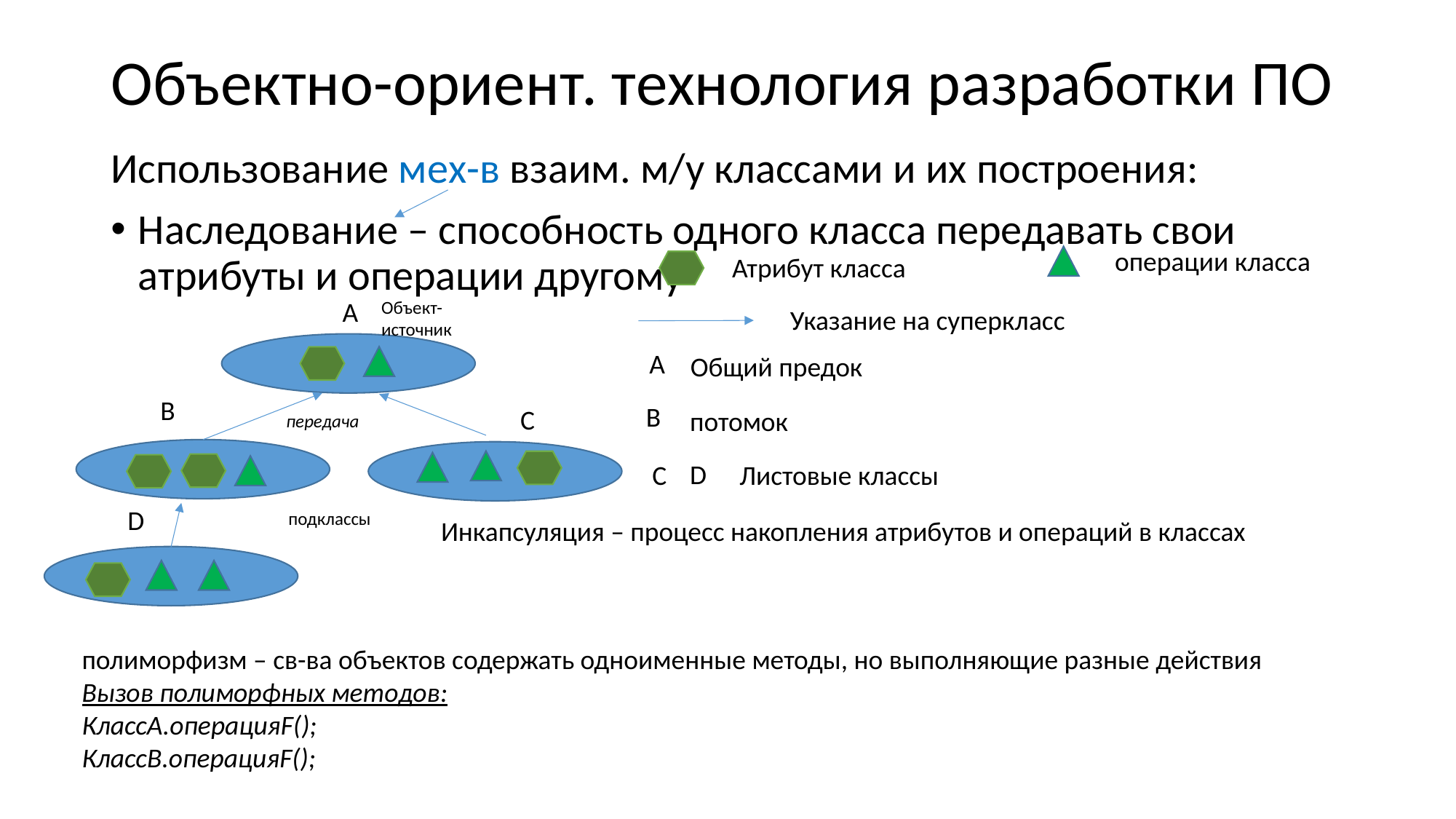

# Объектно-ориент. технология разработки ПО
Использование мех-в взаим. м/у классами и их построения:
Наследование – способность одного класса передавать свои атрибуты и операции другому

операции класса
Атрибут класса

A
Объект-источник
Указание на суперкласс

A
Общий предок

B
B
C
потомок
передача

D
C

Листовые классы

D
подклассы
Инкапсуляция – процесс накопления атрибутов и операций в классах

полиморфизм – св-ва объектов содержать одноименные методы, но выполняющие разные действия
Вызов полиморфных методов:
КлассА.операцияF();
КлассB.операцияF();